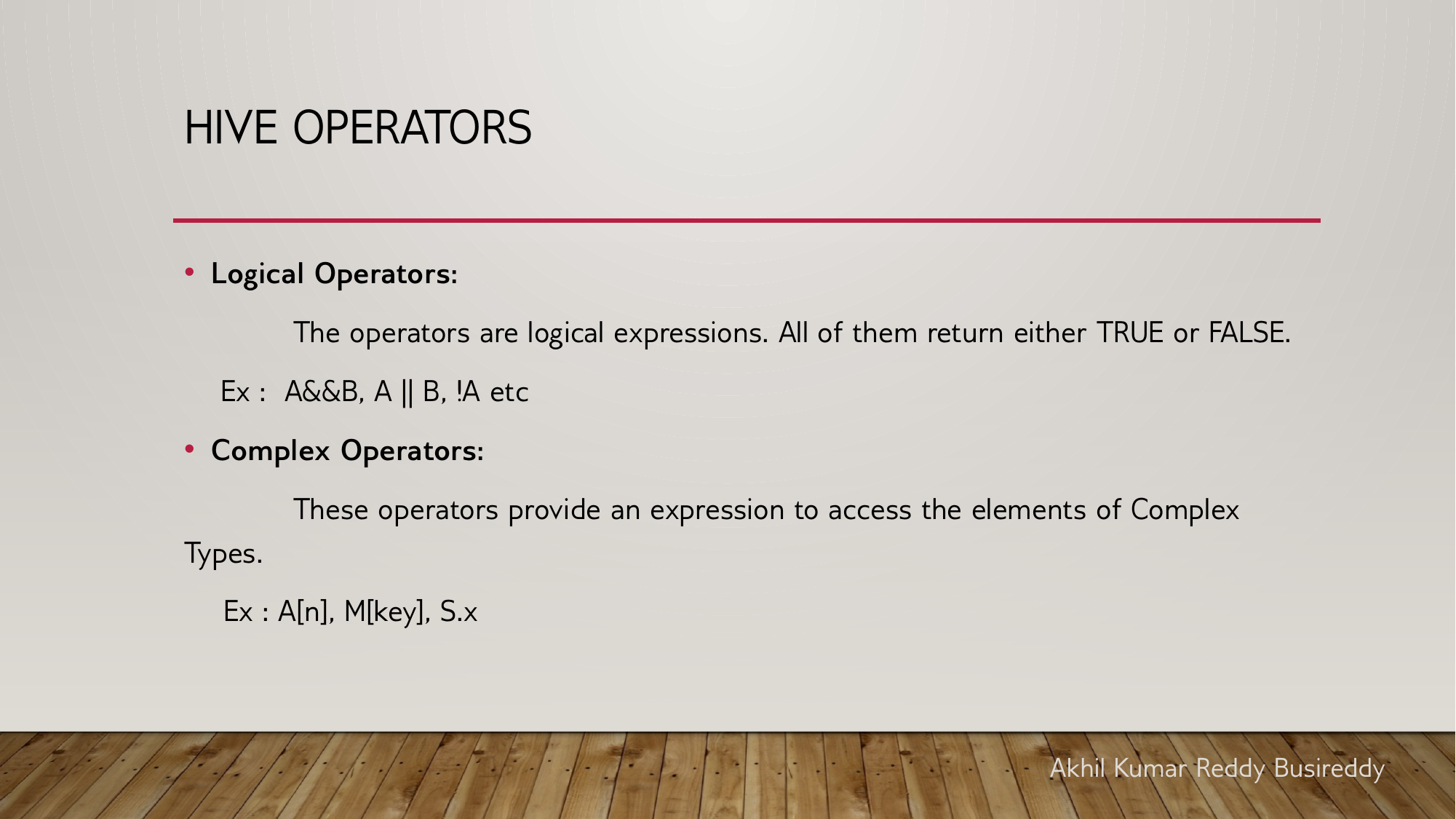

# Hive Operators
Logical Operators:
	The operators are logical expressions. All of them return either TRUE or FALSE.
    Ex :  A&&B, A || B, !A etc
Complex Operators:
	These operators provide an expression to access the elements of Complex Types.
    Ex : A[n], M[key], S.x
Akhil Kumar Reddy Busireddy